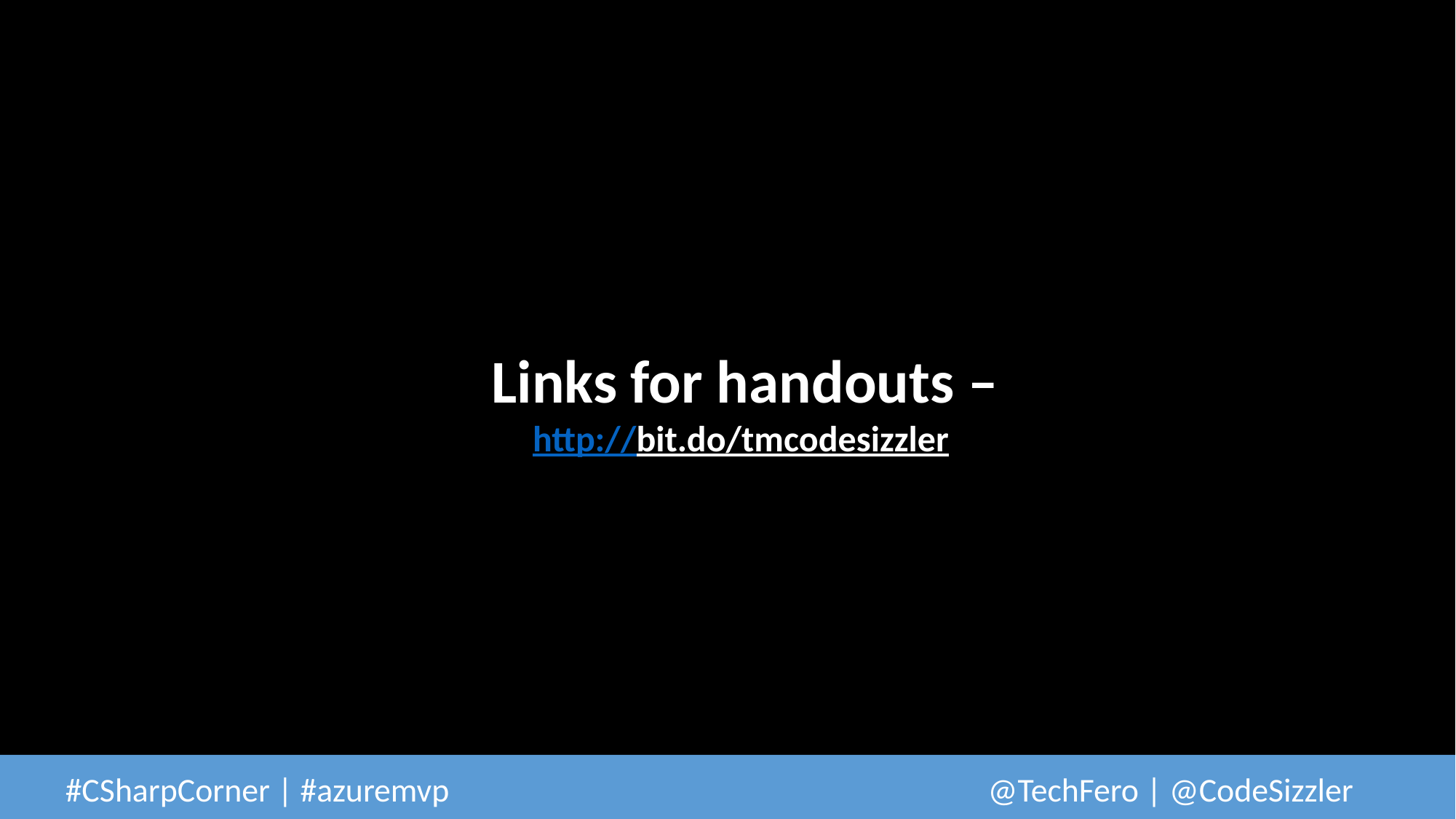

Links for handouts –
http://bit.do/tmcodesizzler
        #CSharpCorner | #azuremvp  					@TechFero | @CodeSizzler